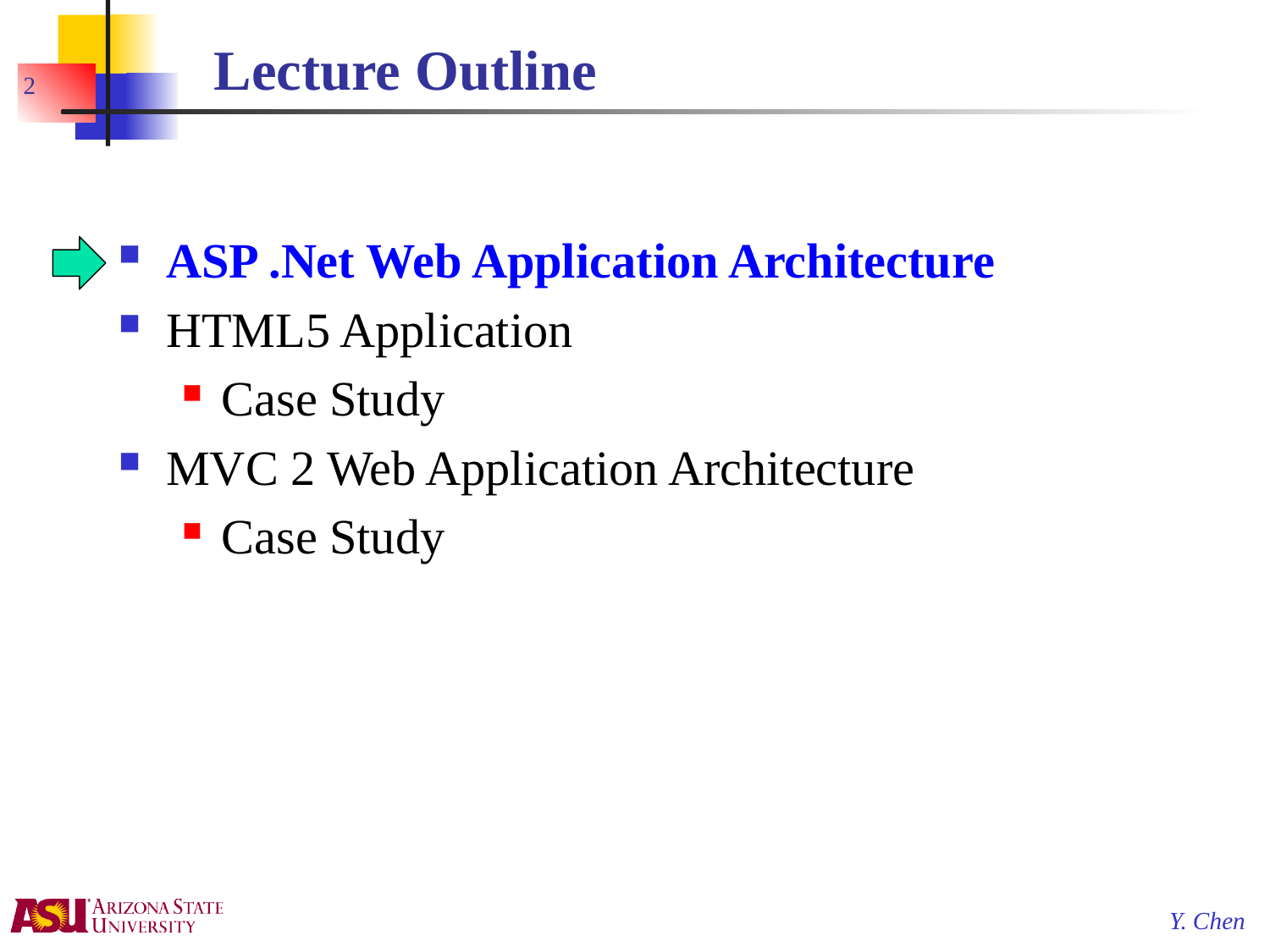

# Lecture Outline
2
ASP .Net Web Application Architecture
HTML5 Application
Case Study
MVC 2 Web Application Architecture
Case Study